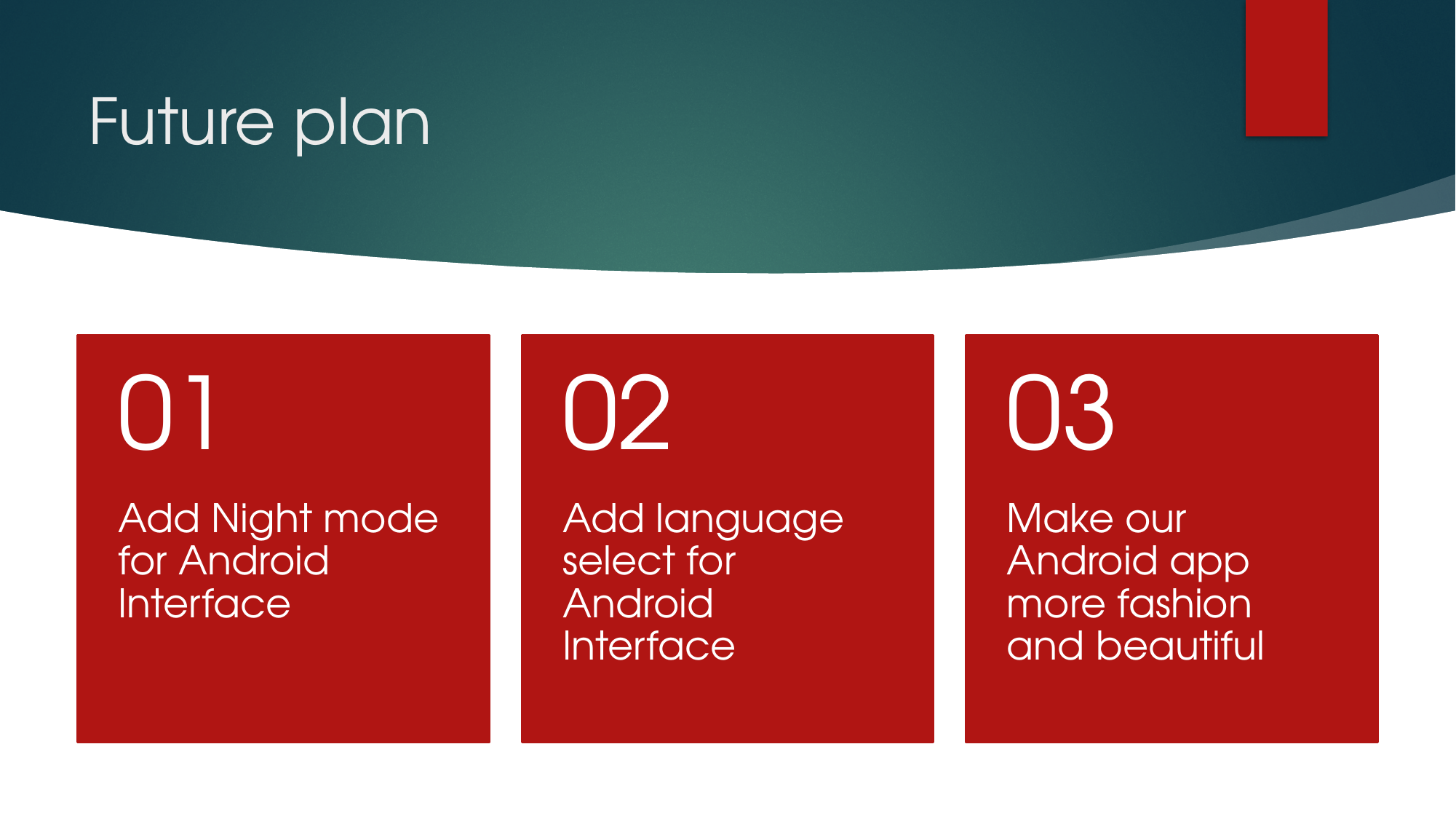

# Future plan

Add Night mode for Android Interface
01
Add language select for Android Interface
02
Make our Android app more fashion and beautiful
03